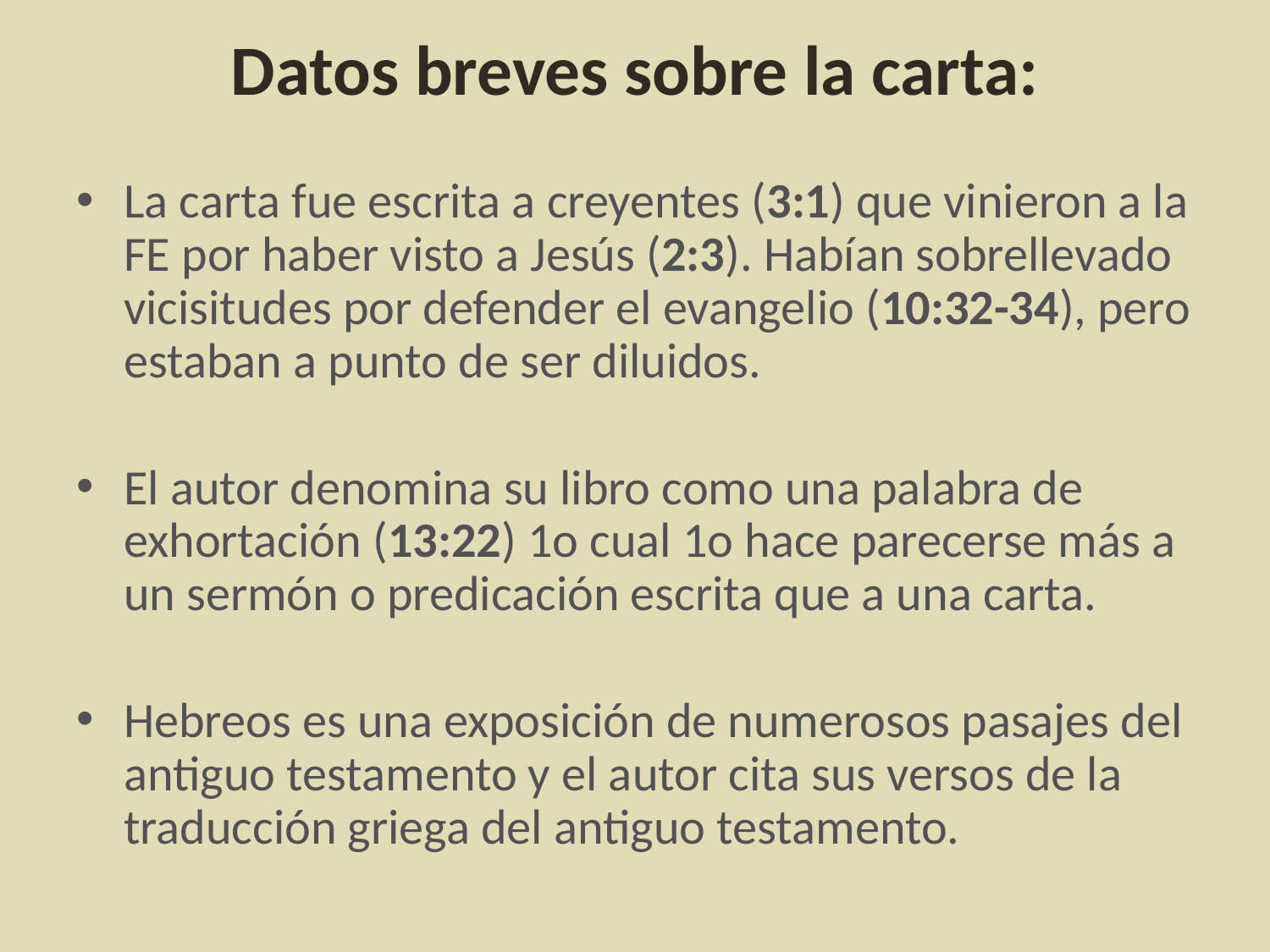

# Datos breves sobre la carta:
La carta fue escrita a creyentes (3:1) que vinieron a la FE por haber visto a Jesús (2:3). Habían sobrellevado vicisitudes por defender el evangelio (10:32-34), pero estaban a punto de ser diluidos.

El autor denomina su libro como una palabra de exhortación (13:22) 1o cual 1o hace parecerse más a un sermón o predicación escrita que a una carta.

Hebreos es una exposición de numerosos pasajes del antiguo testamento y el autor cita sus versos de la traducción griega del antiguo testamento.